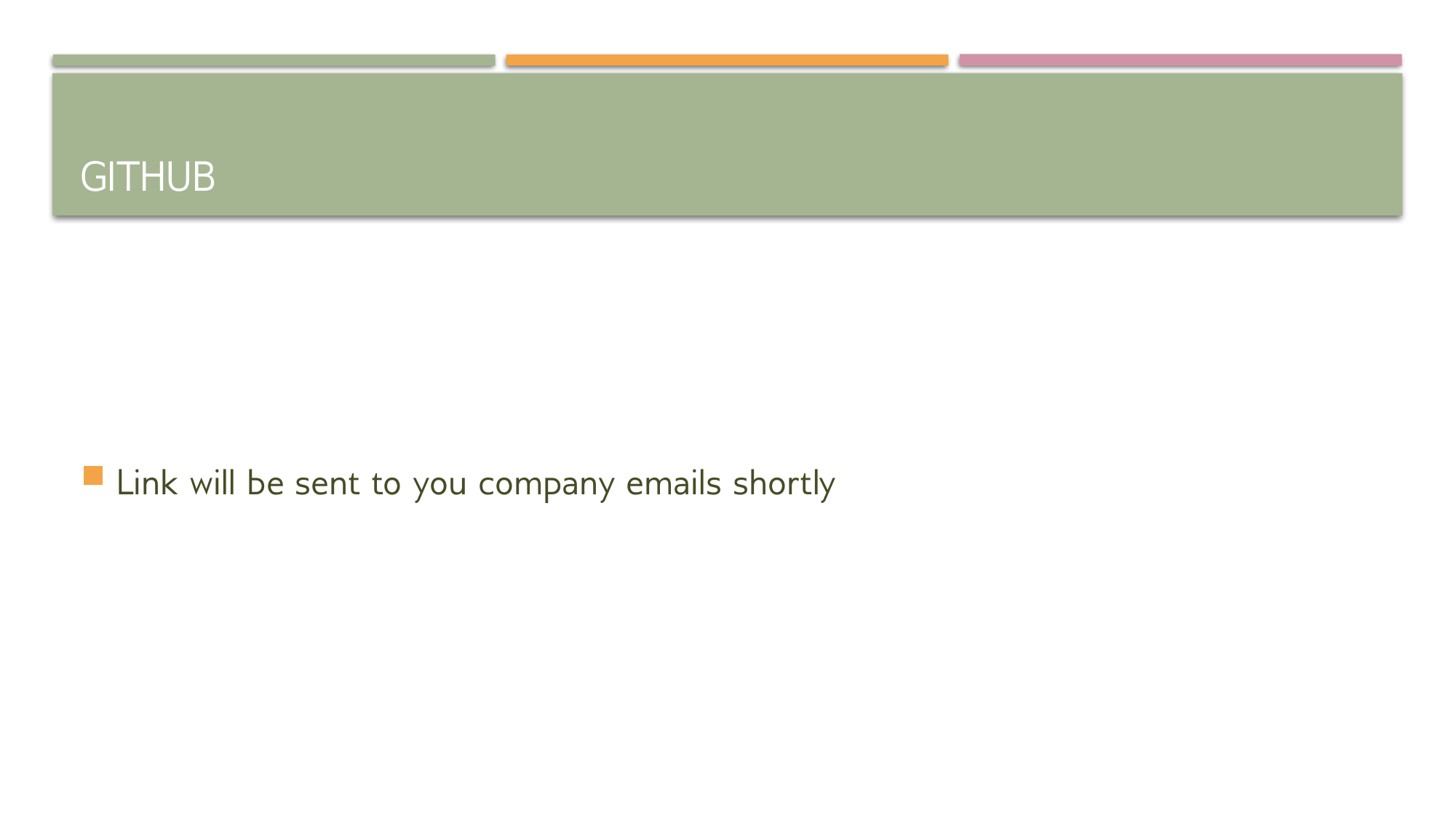

# Github
Link will be sent to you company emails shortly